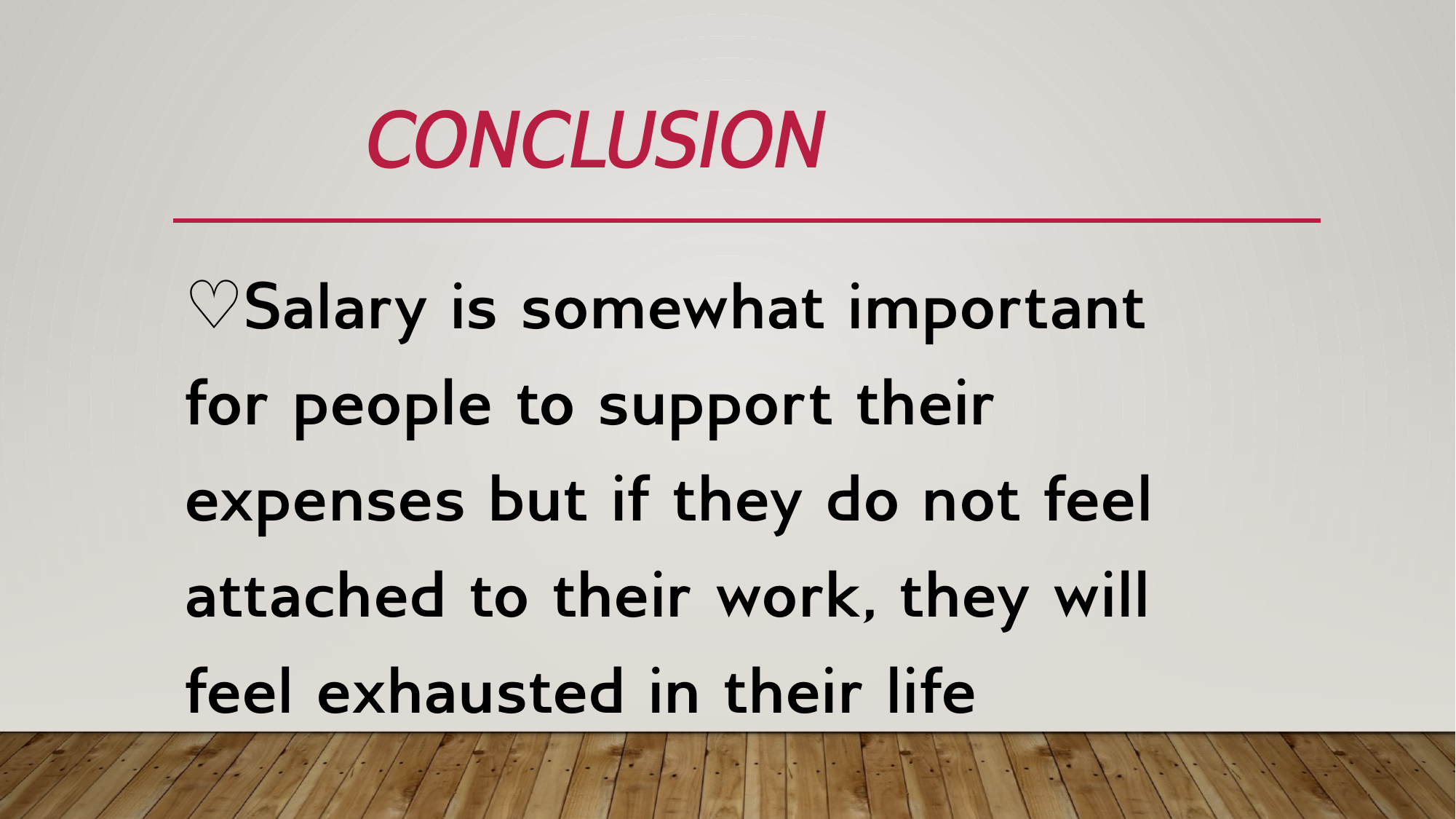

# Conclusion
♡Salary is somewhat important for people to support their expenses but if they do not feel attached to their work, they will feel exhausted in their life